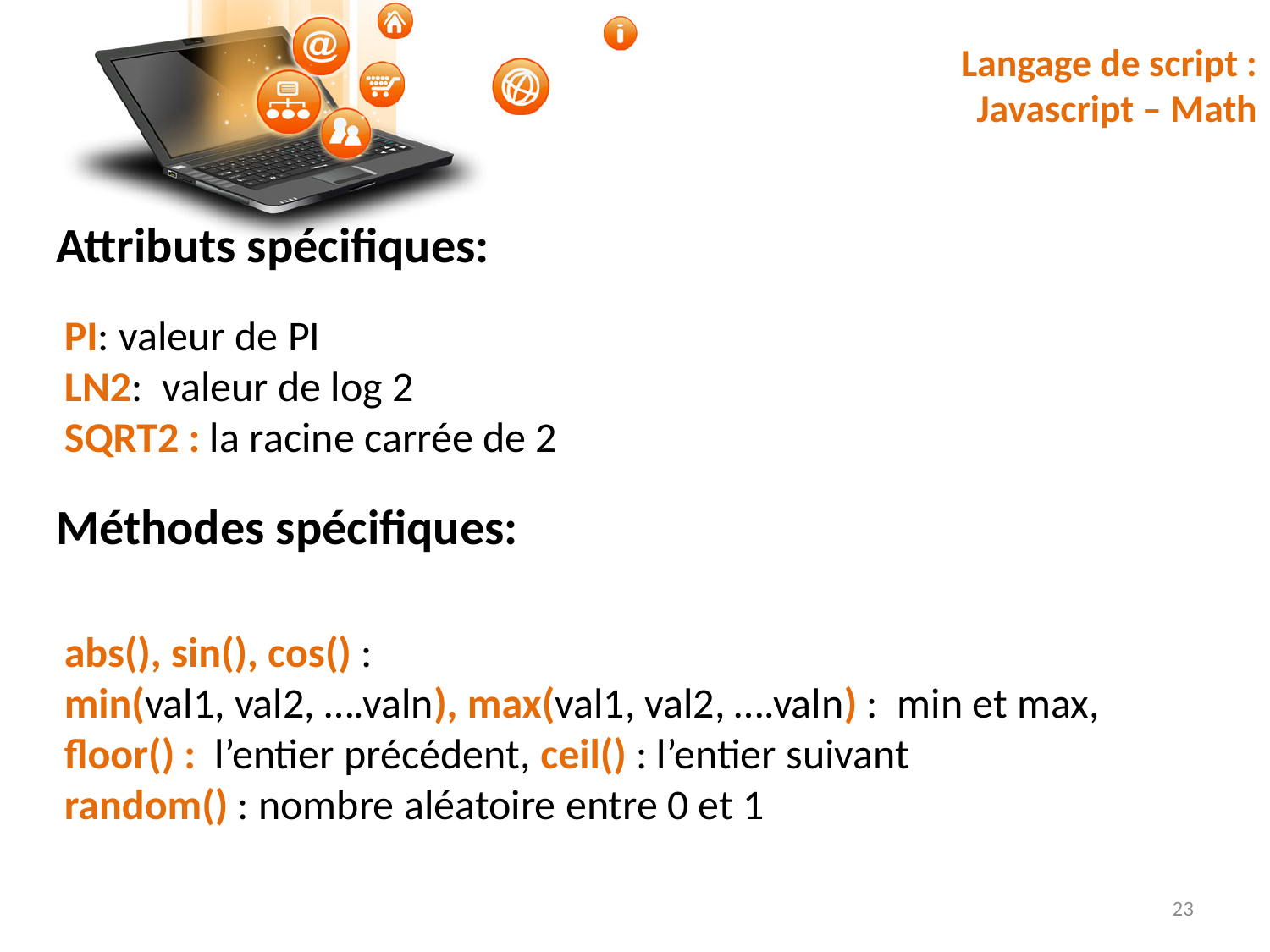

# Langage de script : Javascript – Math
Attributs spécifiques:
PI: valeur de PI
LN2:  valeur de log 2
SQRT2 : la racine carrée de 2
Méthodes spécifiques:
abs(), sin(), cos() :
min(val1, val2, ….valn), max(val1, val2, ….valn) :  min et max,
floor() :  l’entier précédent, ceil() : l’entier suivant
random() : nombre aléatoire entre 0 et 1

23